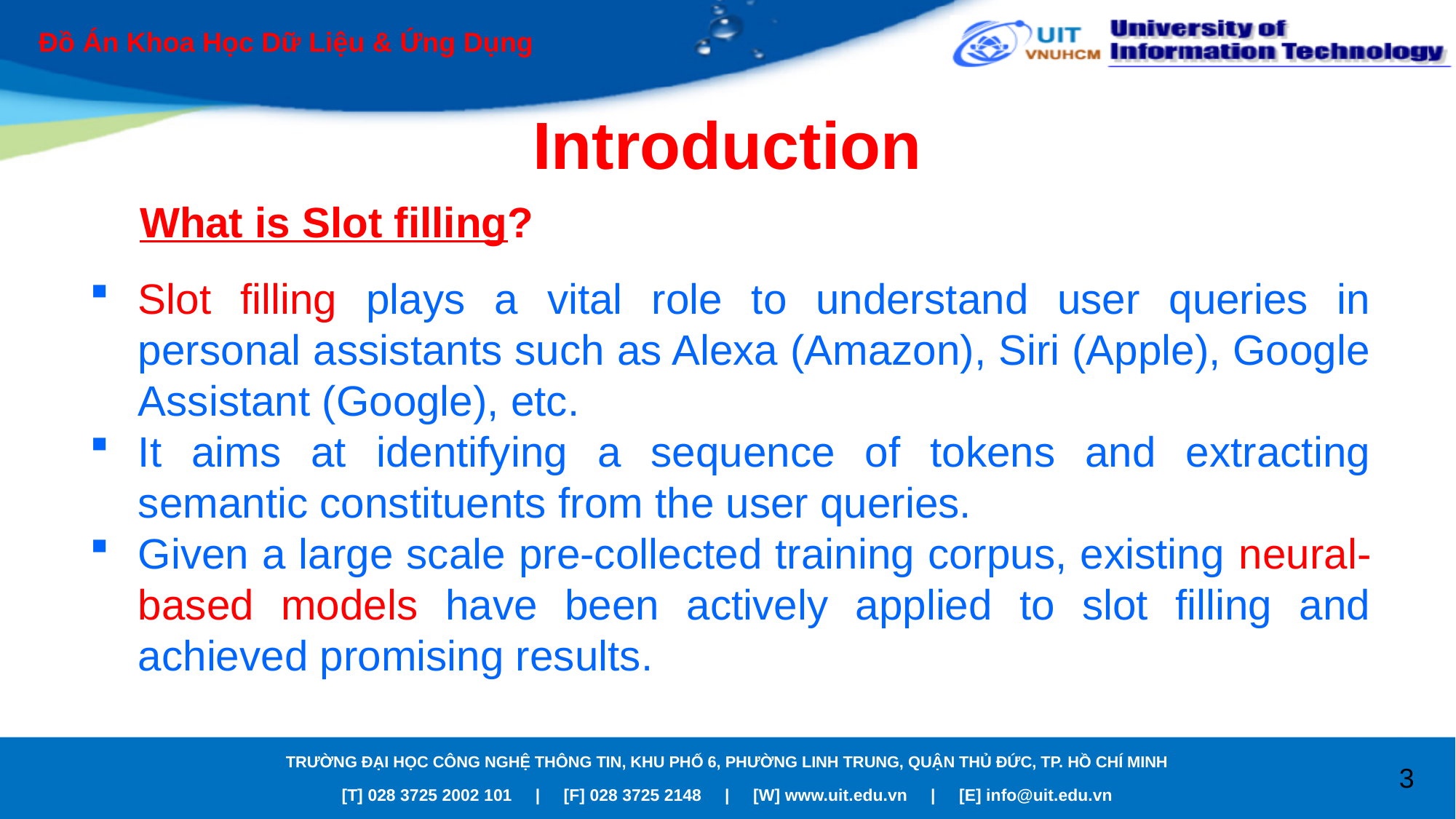

Đồ Án Khoa Học Dữ Liệu & Ứng Dụng
# Introduction
What is Slot filling?
Slot filling plays a vital role to understand user queries in personal assistants such as Alexa (Amazon), Siri (Apple), Google Assistant (Google), etc.
It aims at identifying a sequence of tokens and extracting semantic constituents from the user queries.
Given a large scale pre-collected training corpus, existing neural-based models have been actively applied to slot filling and achieved promising results.